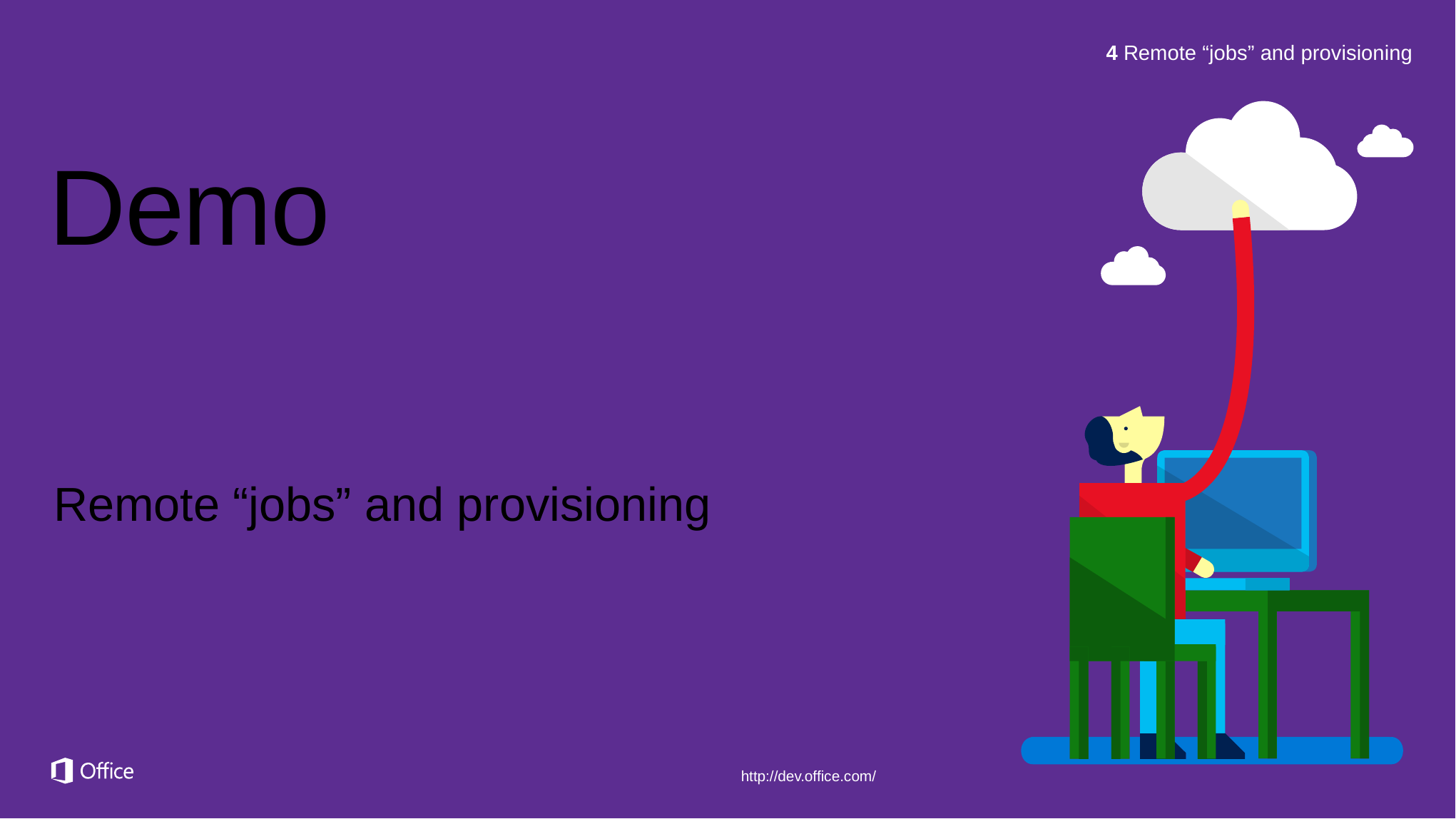

4 Remote “jobs” and provisioning

# Demo
Remote “jobs” and provisioning